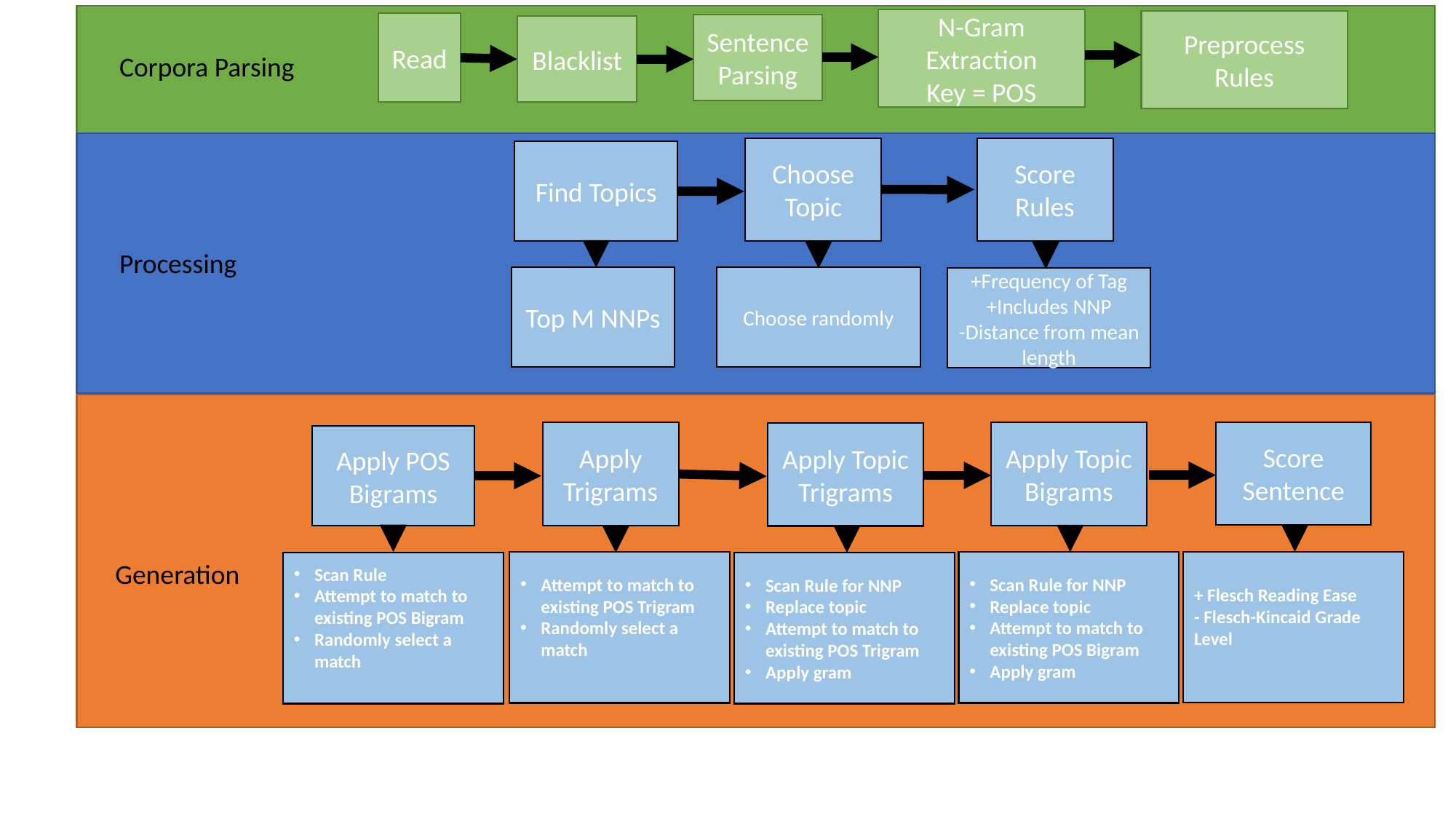

N-Gram Extraction
Key = POS
Preprocess
Rules
Read
Sentence Parsing
Blacklist
Corpora Parsing

Choose Topic
Score Rules
Find Topics
Processing
Top M NNPs
Choose randomly
+Frequency of Tag
+Includes NNP
-Distance from mean length

Score Sentence
Apply Topic Bigrams
Apply Trigrams
Apply Topic Trigrams
Apply POS Bigrams
Generation
+ Flesch Reading Ease
- Flesch-Kincaid Grade Level

Attempt to match to existing POS Trigram
Randomly select a match

Scan Rule for NNP
Replace topic
Attempt to match to existing POS Bigram
Apply gram

Scan Rule
Attempt to match to existing POS Bigram
Randomly select a match

Scan Rule for NNP
Replace topic
Attempt to match to existing POS Trigram
Apply gram